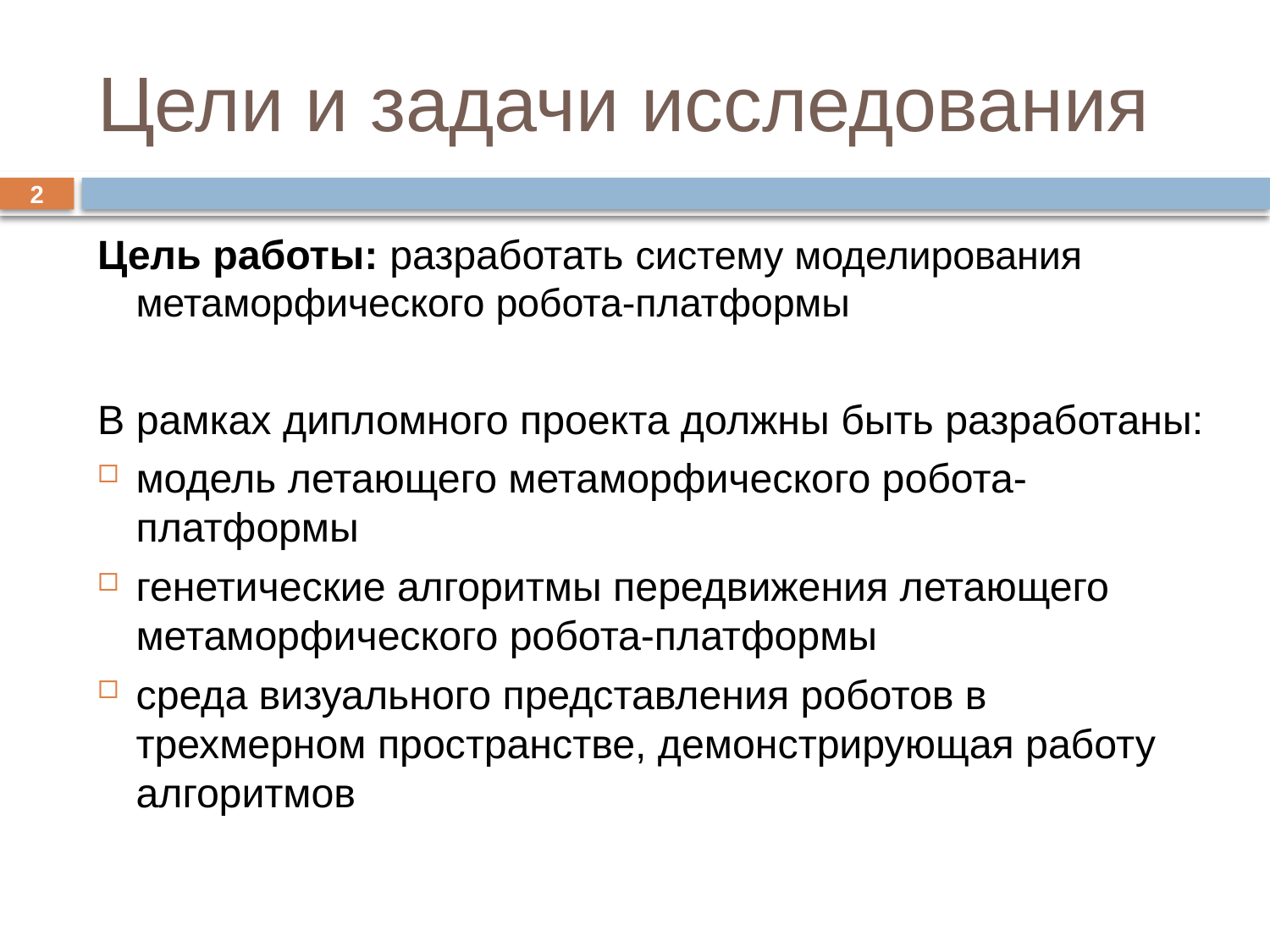

# Цели и задачи исследования
2
Цель работы: разработать систему моделирования метаморфического робота-платформы

В рамках дипломного проекта должны быть разработаны:
модель летающего метаморфического робота-платформы
генетические алгоритмы передвижения летающего метаморфического робота-платформы
среда визуального представления роботов в трехмерном пространстве, демонстрирующая работу алгоритмов